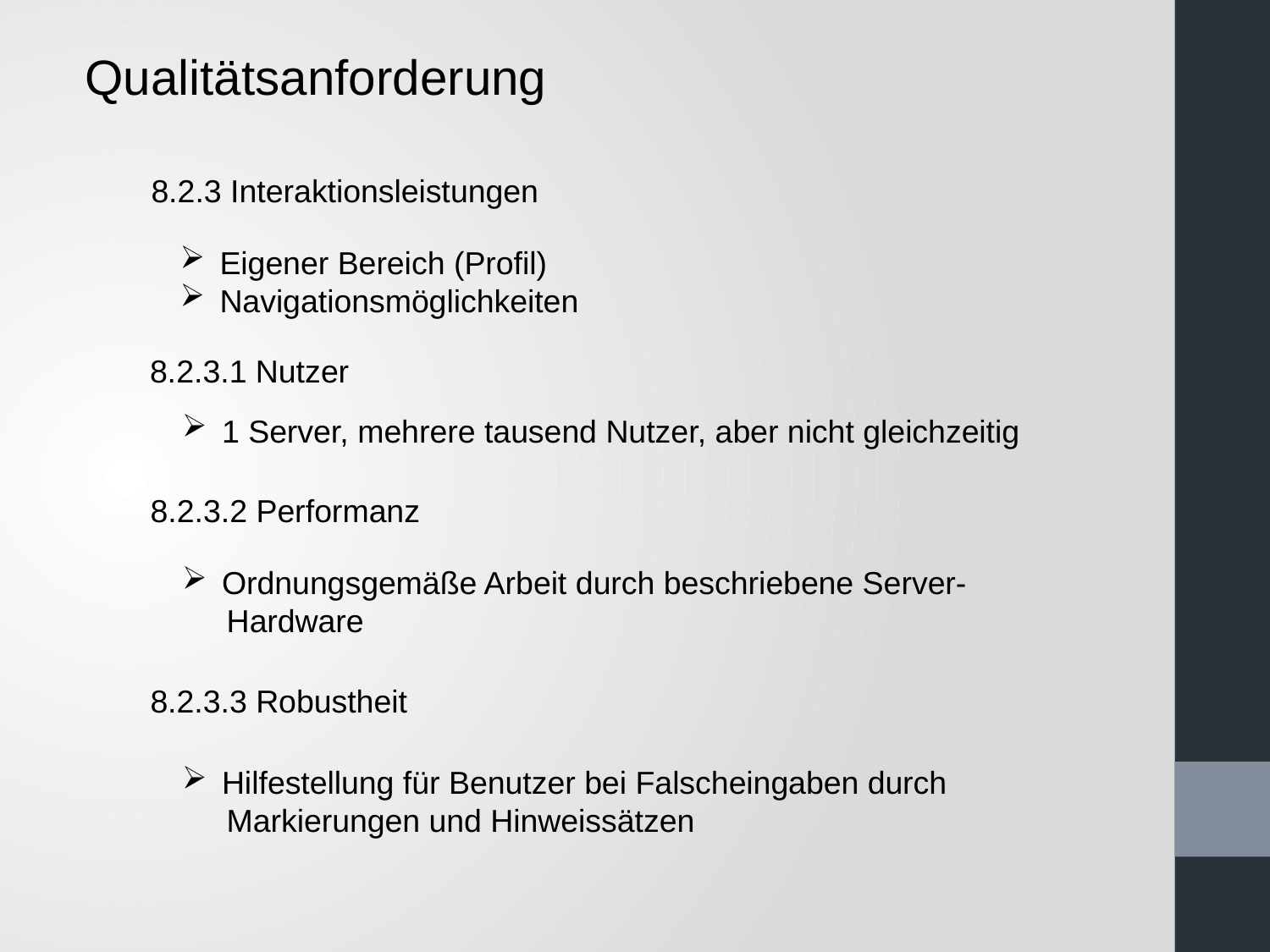

Qualitätsanforderung
8.2.3 Interaktionsleistungen
Eigener Bereich (Profil)
Navigationsmöglichkeiten
8.2.3.1 Nutzer
1 Server, mehrere tausend Nutzer, aber nicht gleichzeitig
8.2.3.2 Performanz
Ordnungsgemäße Arbeit durch beschriebene Server-
     Hardware
8.2.3.3 Robustheit
Hilfestellung für Benutzer bei Falscheingaben durch
     Markierungen und Hinweissätzen